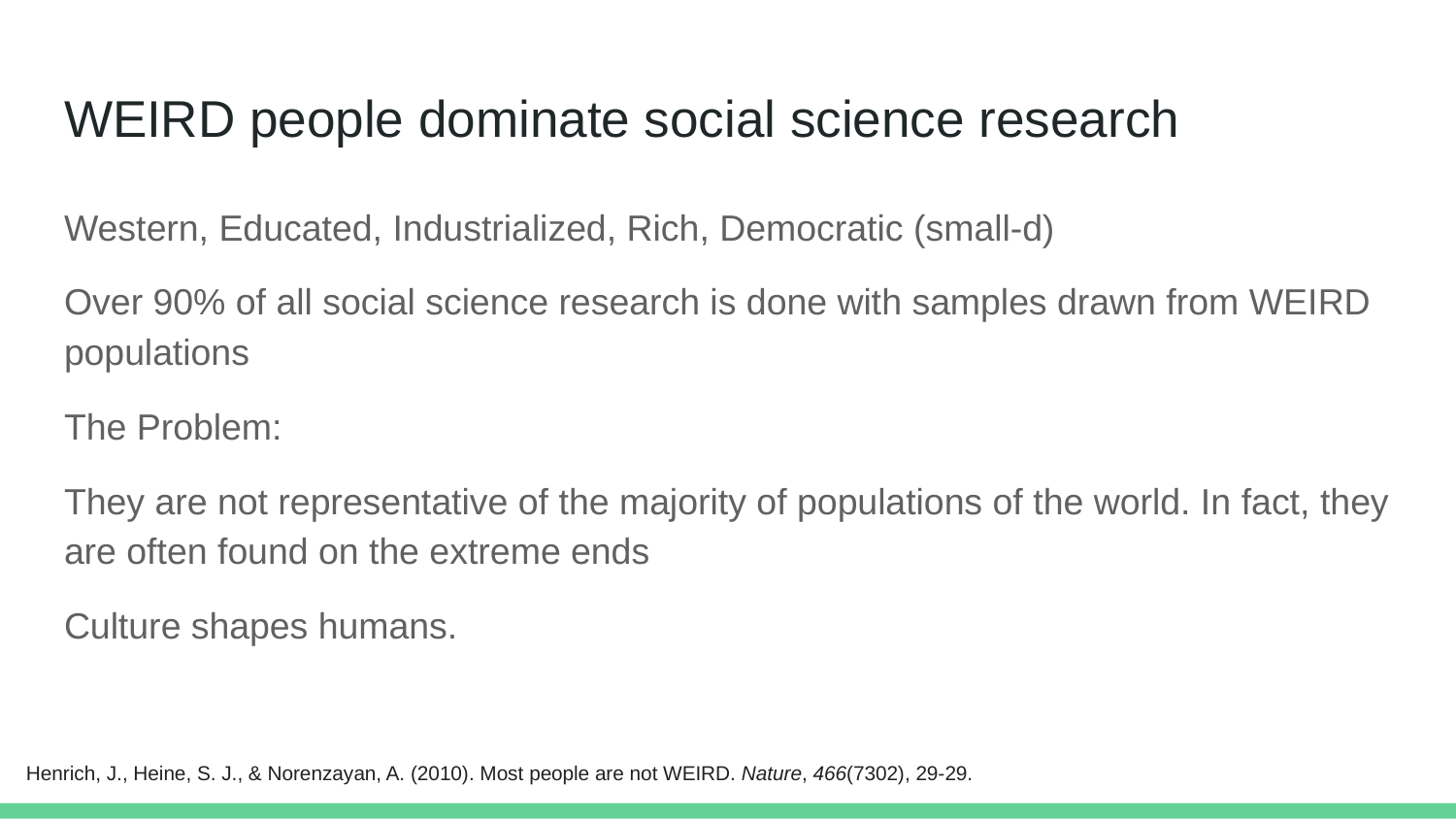

# WEIRD people dominate social science research
Western, Educated, Industrialized, Rich, Democratic (small-d)
Over 90% of all social science research is done with samples drawn from WEIRD populations
The Problem:
They are not representative of the majority of populations of the world. In fact, they are often found on the extreme ends
Culture shapes humans.
Henrich, J., Heine, S. J., & Norenzayan, A. (2010). Most people are not WEIRD. Nature, 466(7302), 29-29.